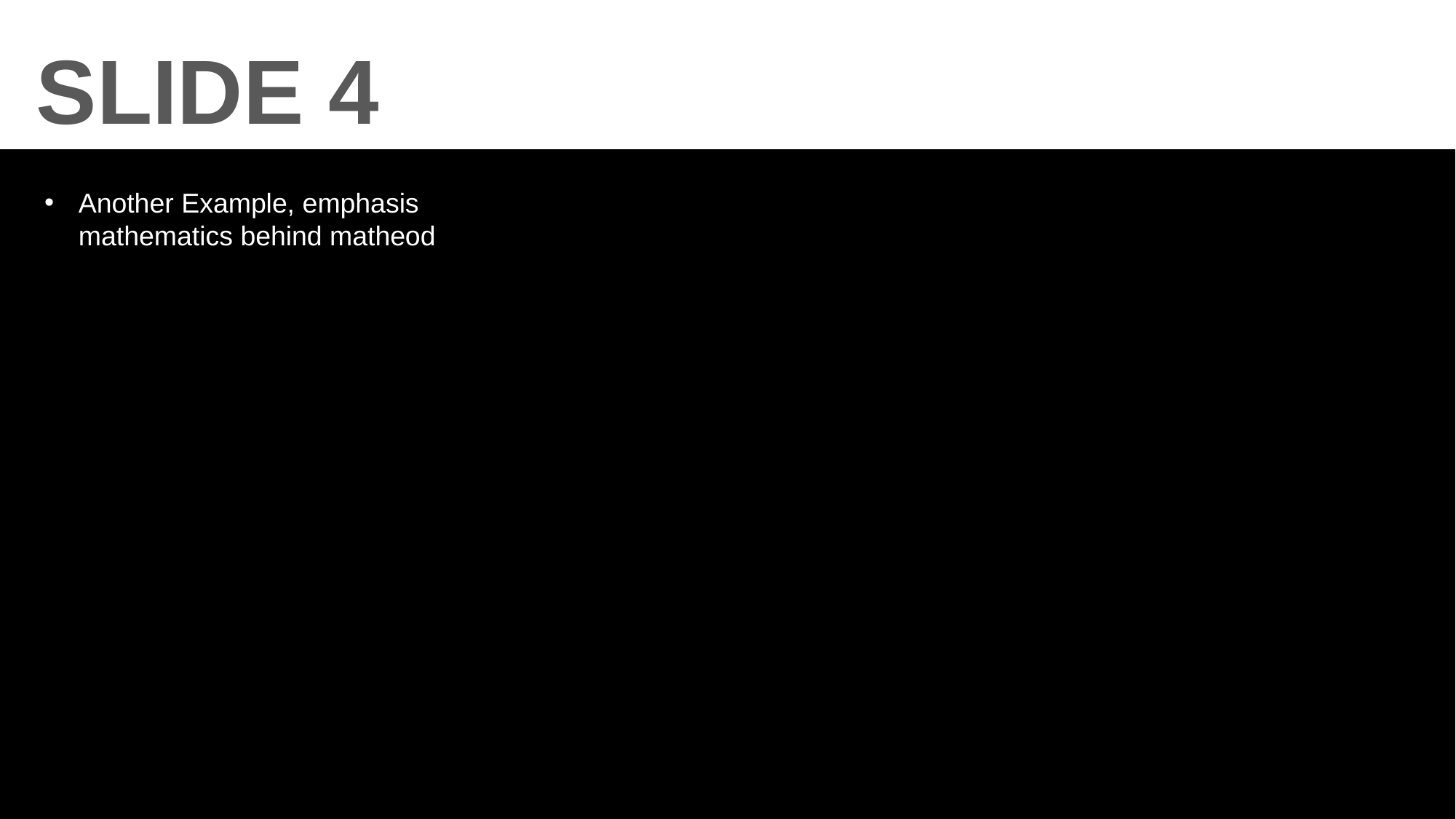

# SLIDE 4
Another Example, emphasis mathematics behind matheod